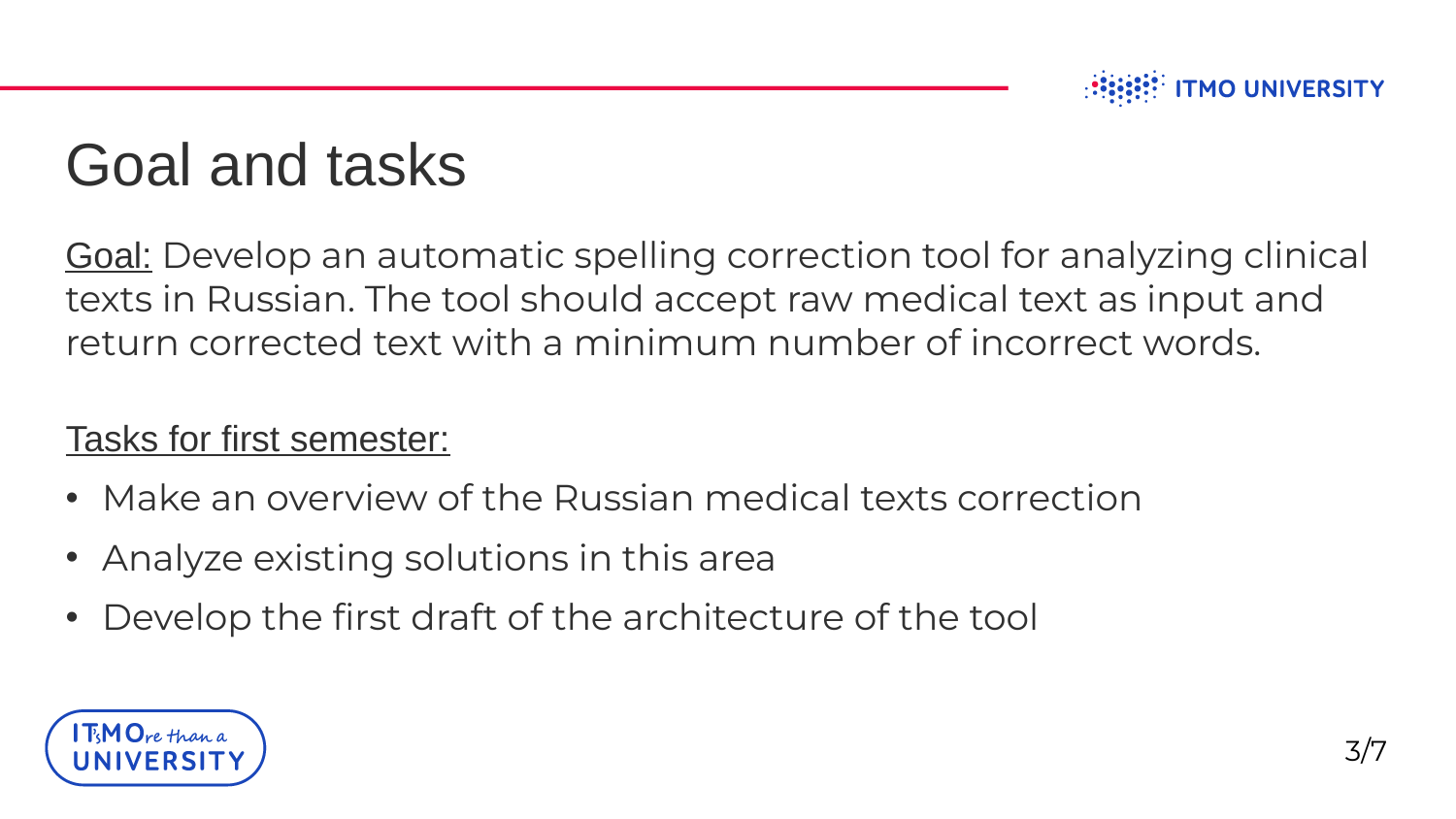

Goal and tasks
Goal: Develop an automatic spelling correction tool for analyzing clinical texts in Russian. The tool should accept raw medical text as input and return corrected text with a minimum number of incorrect words.
Tasks for first semester:
Make an overview of the Russian medical texts correction
Analyze existing solutions in this area
Develop the first draft of the architecture of the tool
3/7